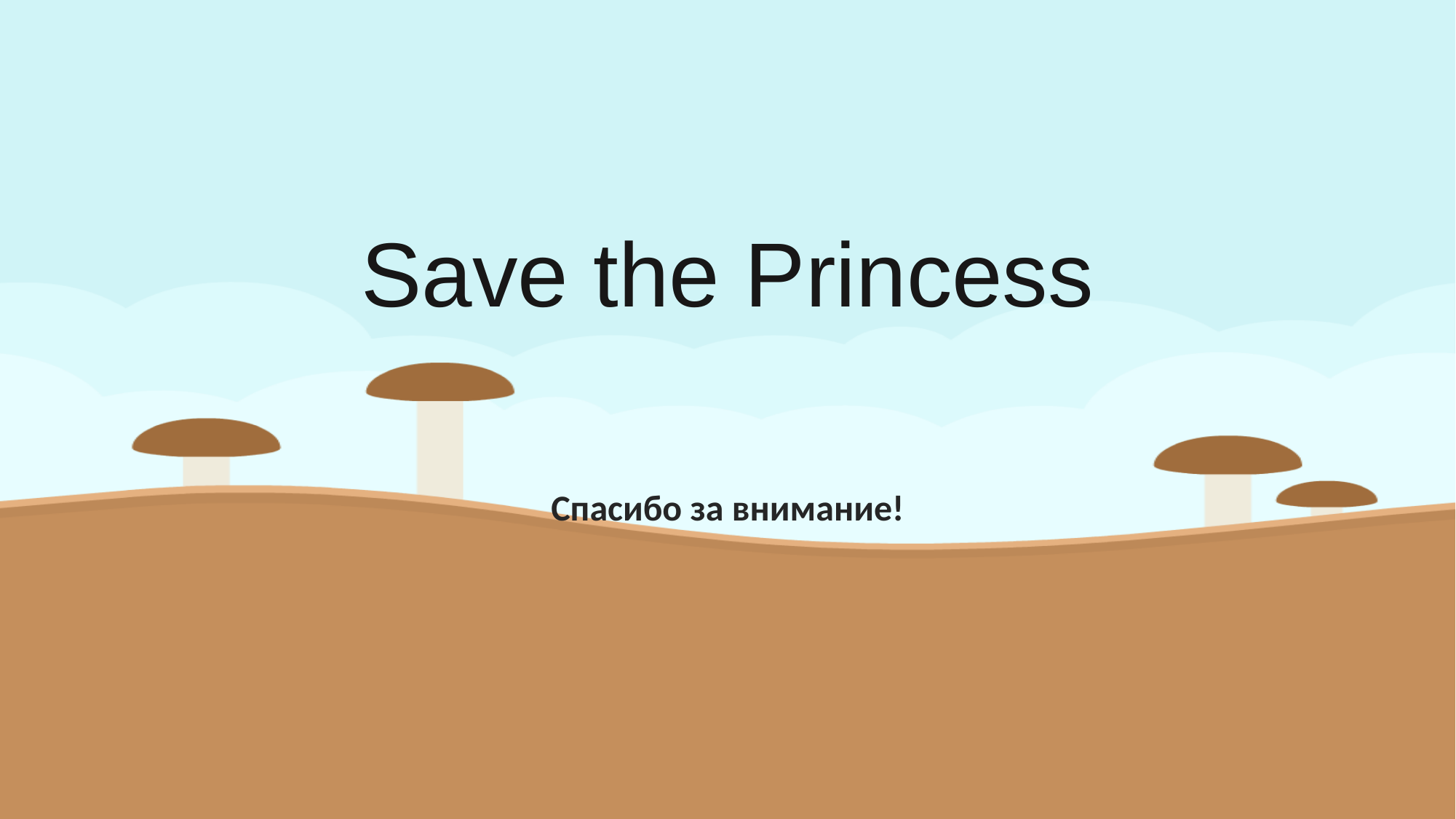

# Save the Princess
Спасибо за внимание!